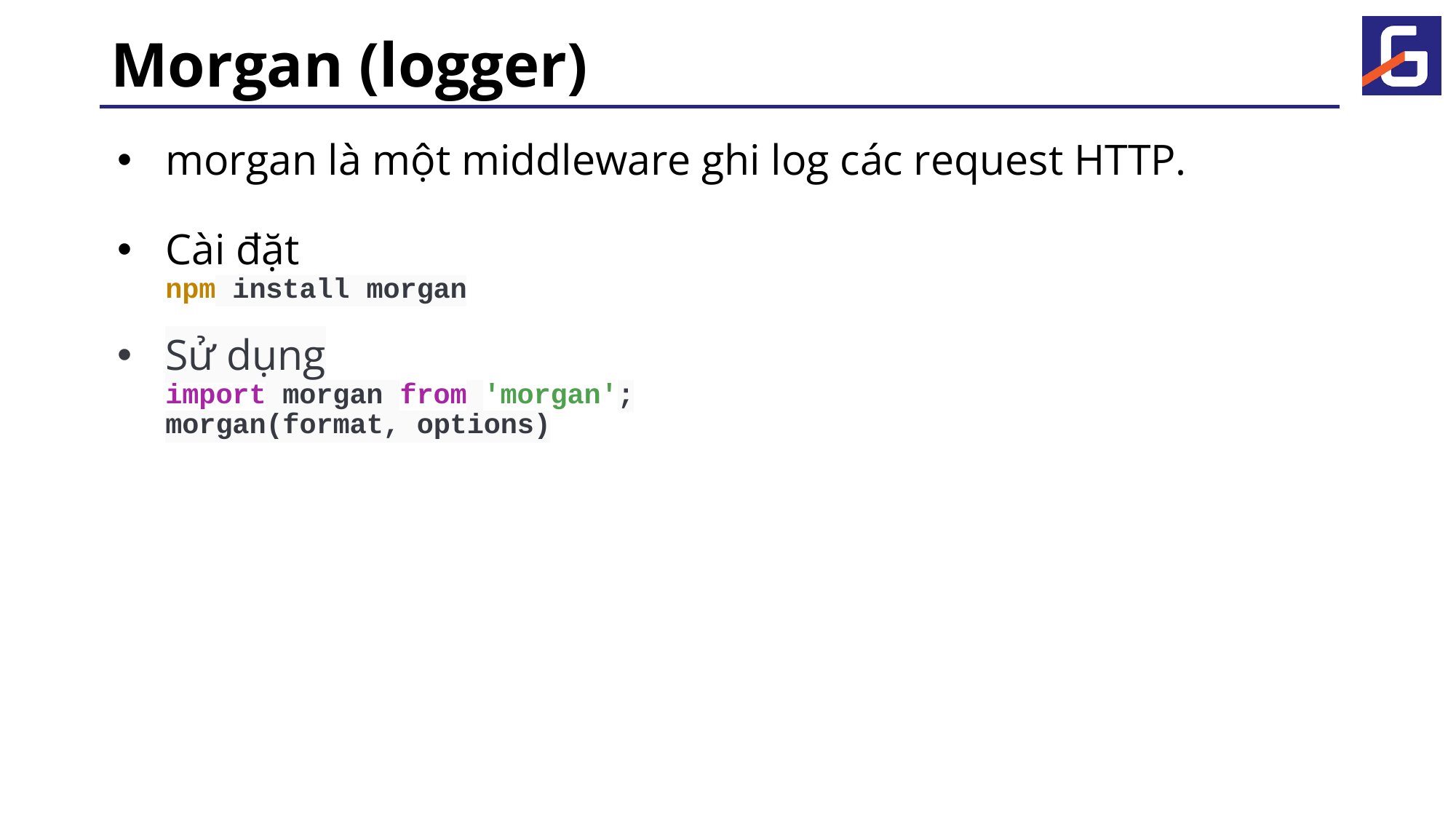

# Morgan (logger)
morgan là một middleware ghi log các request HTTP.

Cài đặt
npm install morgan

Sử dụng
import morgan from 'morgan';
morgan(format, options)